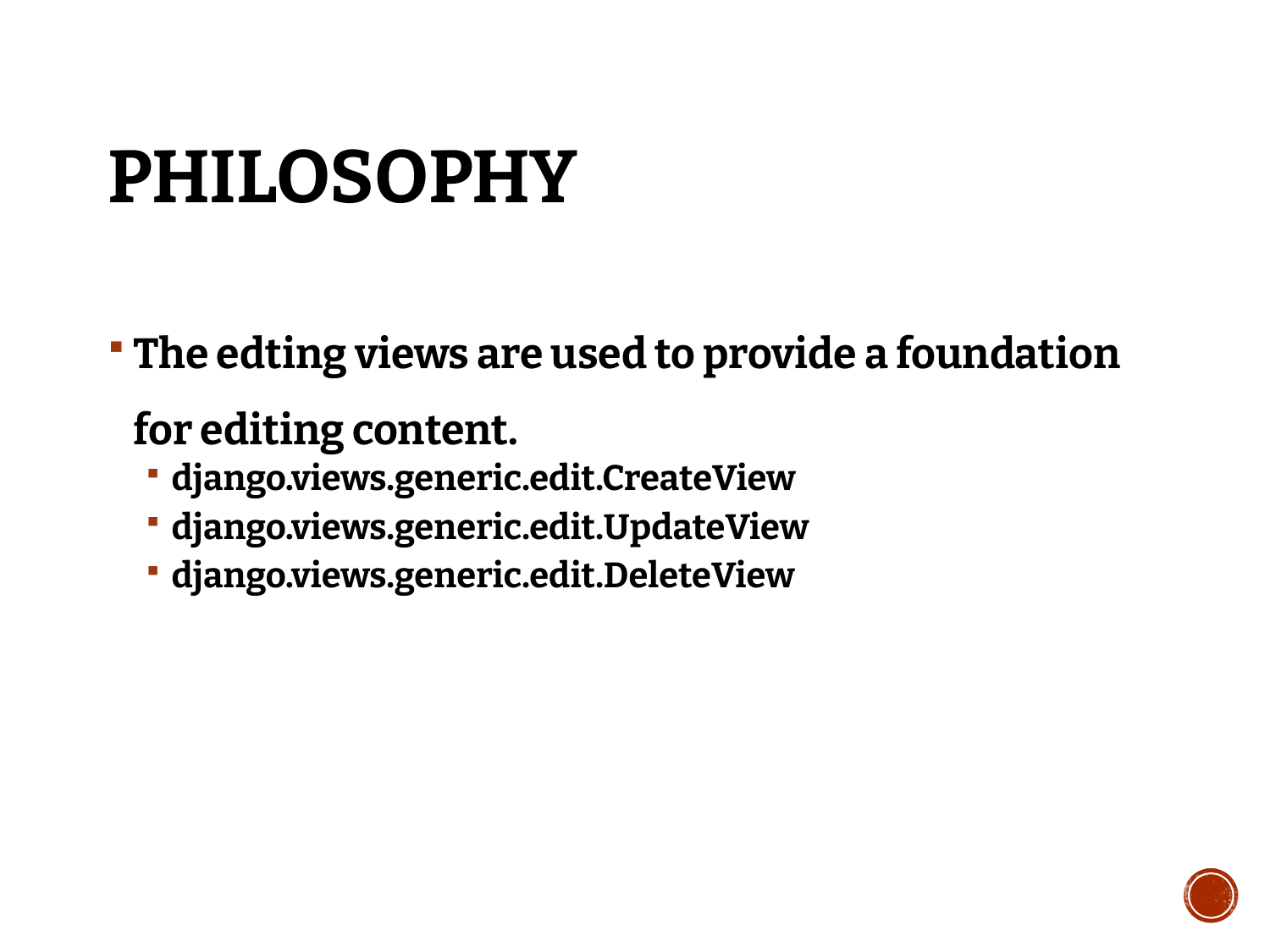

# Philosophy
The edting views are used to provide a foundation for editing content.
django.views.generic.edit.CreateView
django.views.generic.edit.UpdateView
django.views.generic.edit.DeleteView